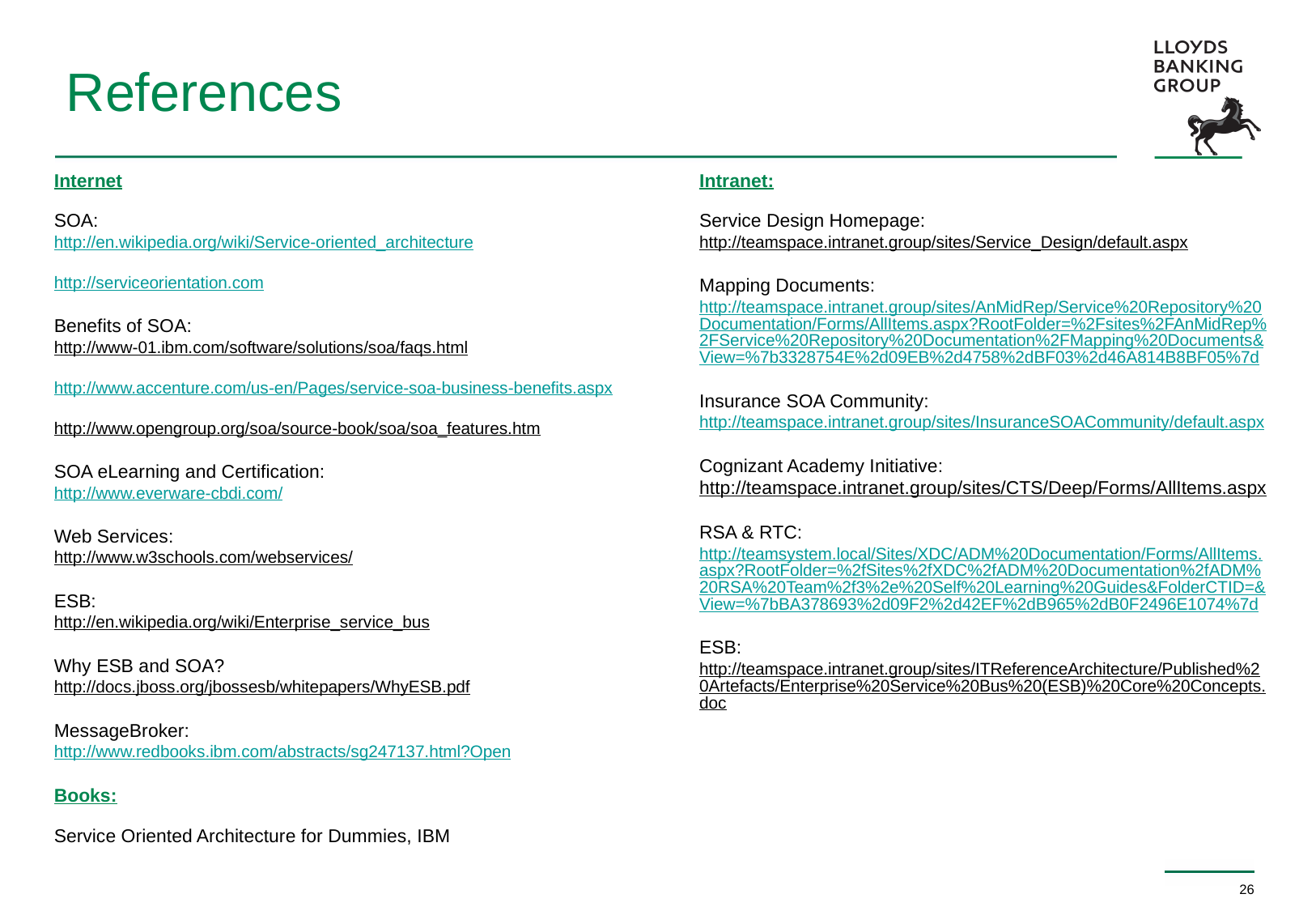

References
Internet

SOA:
http://en.wikipedia.org/wiki/Service-oriented_architecture

http://serviceorientation.com

Benefits of SOA:
http://www-01.ibm.com/software/solutions/soa/faqs.html

http://www.accenture.com/us-en/Pages/service-soa-business-benefits.aspx

http://www.opengroup.org/soa/source-book/soa/soa_features.htm

SOA eLearning and Certification:
http://www.everware-cbdi.com/

Web Services:
http://www.w3schools.com/webservices/

ESB:
http://en.wikipedia.org/wiki/Enterprise_service_bus

Why ESB and SOA?
http://docs.jboss.org/jbossesb/whitepapers/WhyESB.pdf

MessageBroker:
http://www.redbooks.ibm.com/abstracts/sg247137.html?Open

Books:

Service Oriented Architecture for Dummies, IBM

Intranet:

Service Design Homepage:
http://teamspace.intranet.group/sites/Service_Design/default.aspx

Mapping Documents:
http://teamspace.intranet.group/sites/AnMidRep/Service%20Repository%20Documentation/Forms/AllItems.aspx?RootFolder=%2Fsites%2FAnMidRep%2FService%20Repository%20Documentation%2FMapping%20Documents&View=%7b3328754E%2d09EB%2d4758%2dBF03%2d46A814B8BF05%7d

Insurance SOA Community:
http://teamspace.intranet.group/sites/InsuranceSOACommunity/default.aspx

Cognizant Academy Initiative:
http://teamspace.intranet.group/sites/CTS/Deep/Forms/AllItems.aspx

RSA & RTC:
http://teamsystem.local/Sites/XDC/ADM%20Documentation/Forms/AllItems.aspx?RootFolder=%2fSites%2fXDC%2fADM%20Documentation%2fADM%20RSA%20Team%2f3%2e%20Self%20Learning%20Guides&FolderCTID=&View=%7bBA378693%2d09F2%2d42EF%2dB965%2dB0F2496E1074%7d

ESB:
http://teamspace.intranet.group/sites/ITReferenceArchitecture/Published%20Artefacts/Enterprise%20Service%20Bus%20(ESB)%20Core%20Concepts.doc

26